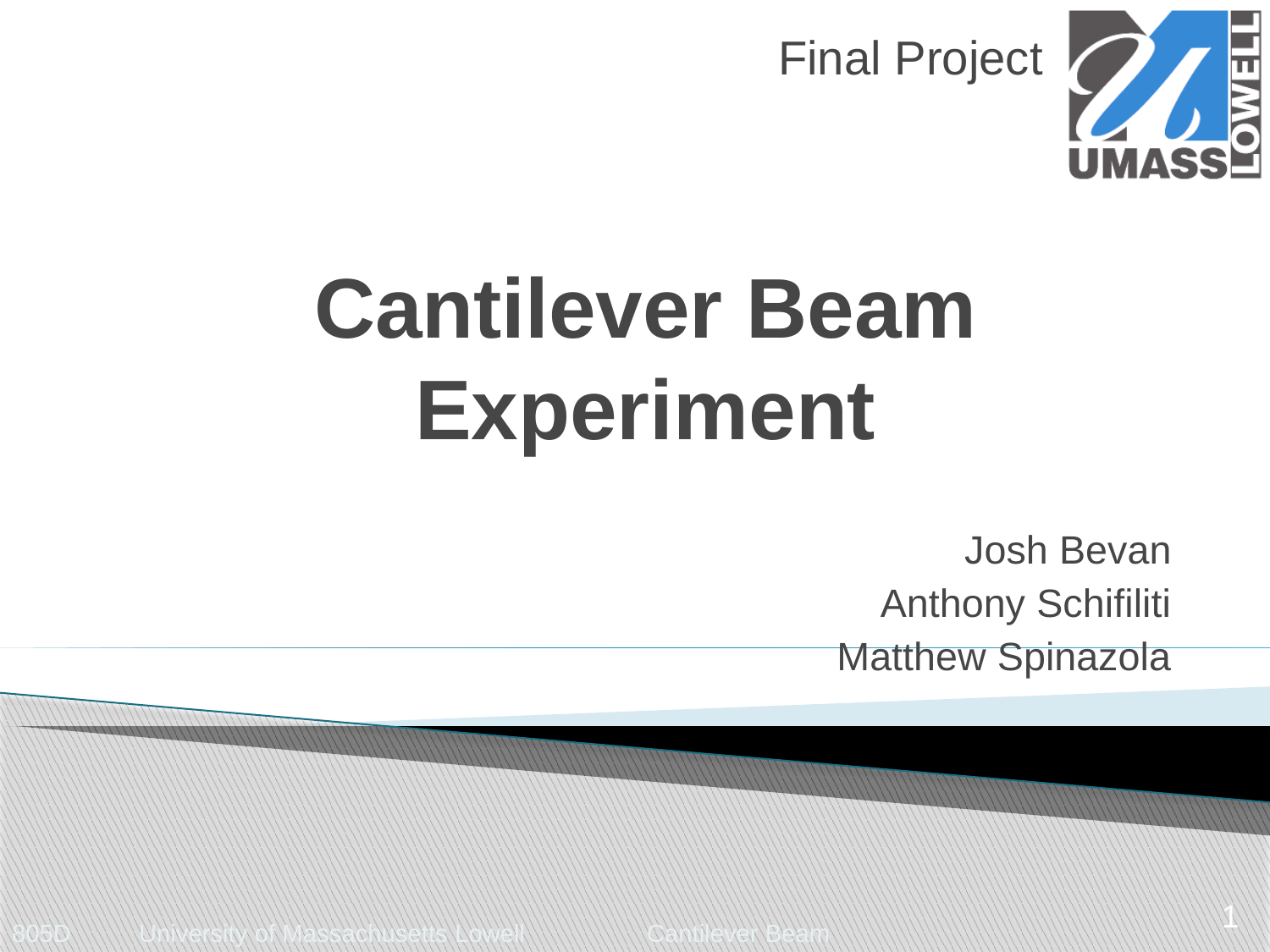

Final Project
# Cantilever Beam Experiment
Josh Bevan
Anthony Schifiliti
Matthew Spinazola
1
805D 	University of Massachusetts Lowell	Cantilever Beam